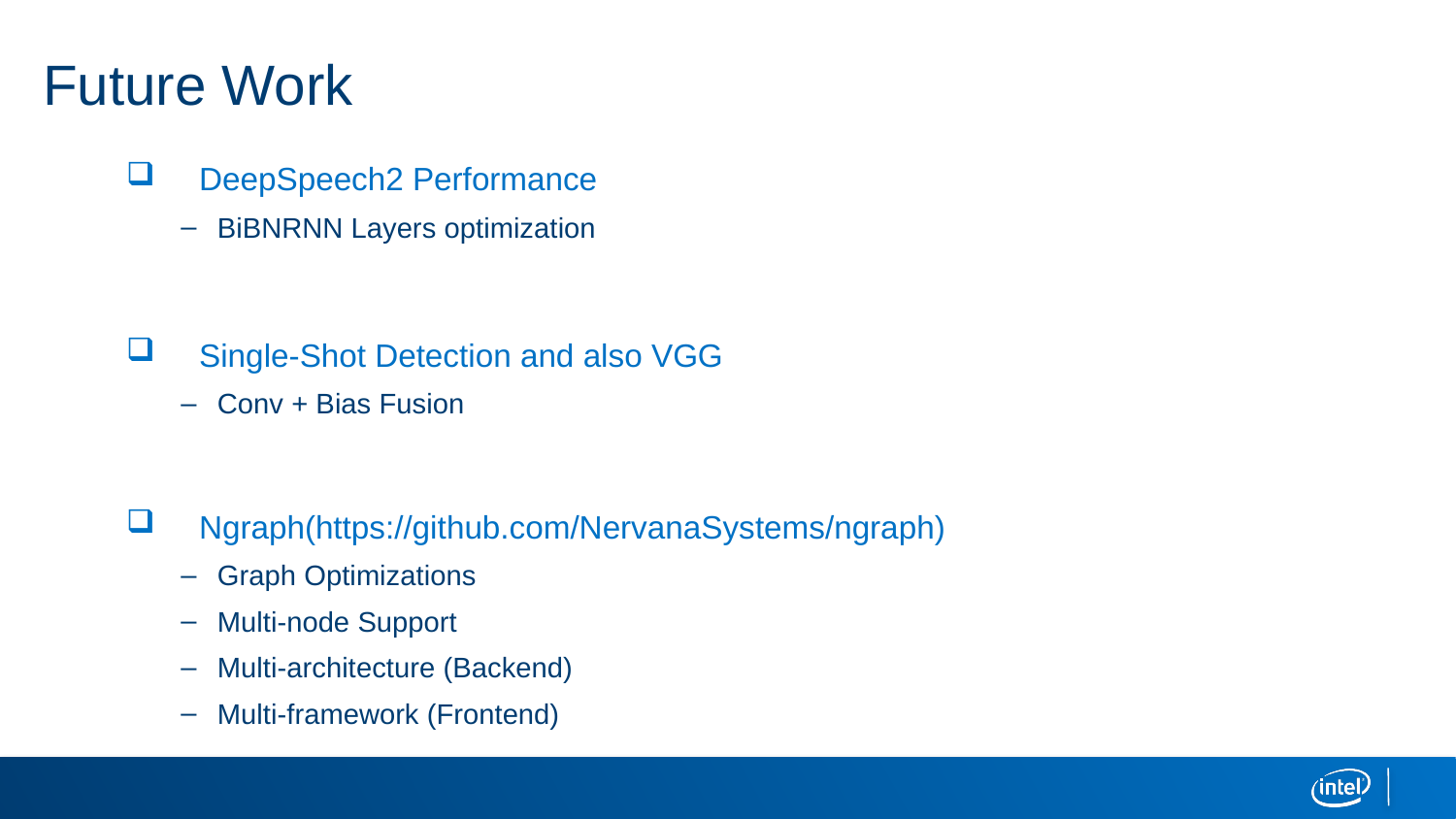

# Future Work
DeepSpeech2 Performance
BiBNRNN Layers optimization

Single-Shot Detection and also VGG
Conv + Bias Fusion

Ngraph(https://github.com/NervanaSystems/ngraph)
Graph Optimizations
Multi-node Support
Multi-architecture (Backend)
Multi-framework (Frontend)